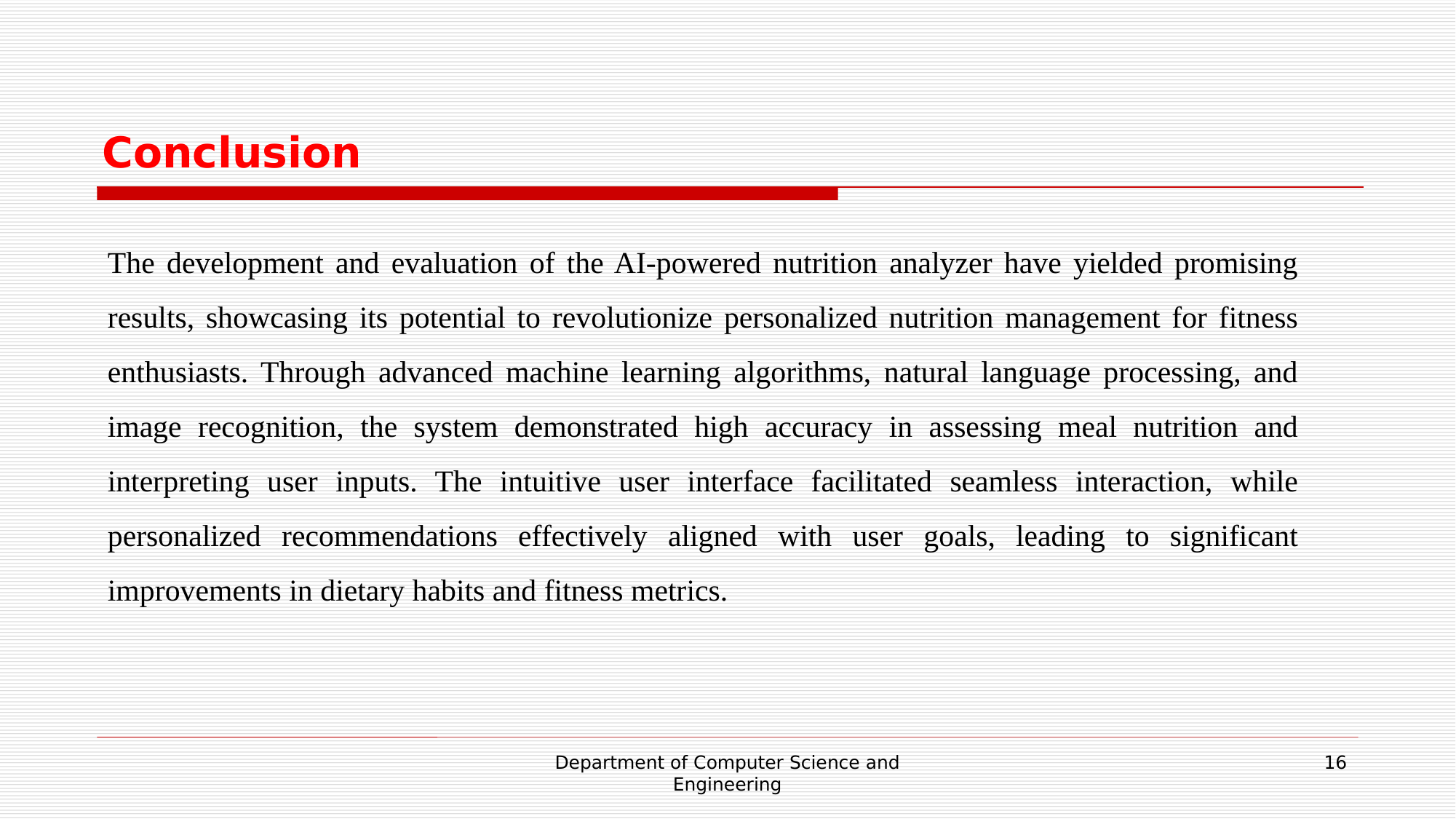

# Conclusion
The development and evaluation of the AI-powered nutrition analyzer have yielded promising results, showcasing its potential to revolutionize personalized nutrition management for fitness enthusiasts. Through advanced machine learning algorithms, natural language processing, and image recognition, the system demonstrated high accuracy in assessing meal nutrition and interpreting user inputs. The intuitive user interface facilitated seamless interaction, while personalized recommendations effectively aligned with user goals, leading to significant improvements in dietary habits and fitness metrics.
Department of Computer Science and Engineering
16